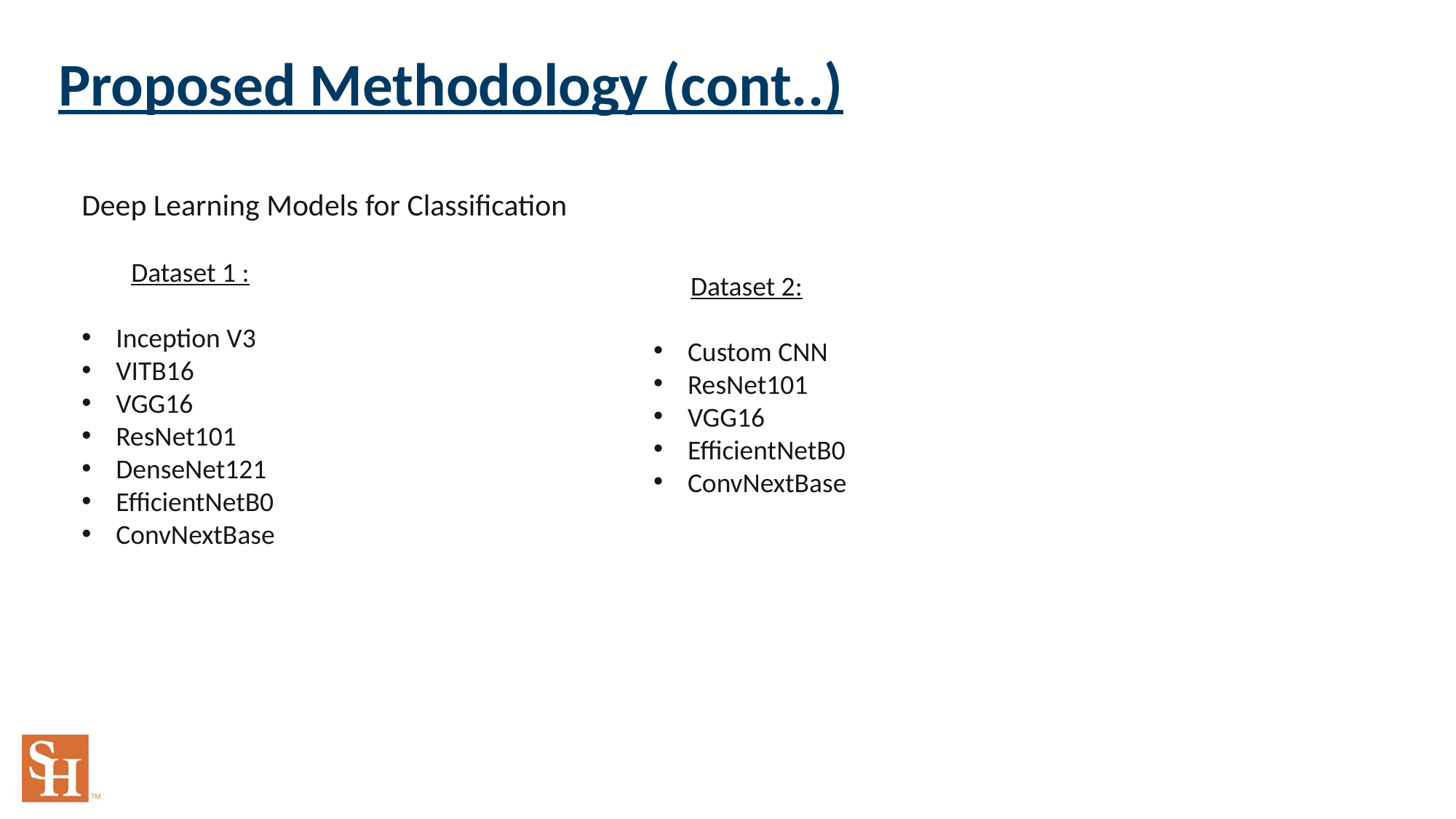

Proposed Methodology (cont..)
Deep Learning Models for Classification

        Dataset 1 :

Inception V3
VITB16
VGG16
ResNet101
DenseNet121
EfficientNetB0
ConvNextBase

      Dataset 2:

Custom CNN
ResNet101
VGG16
EfficientNetB0
ConvNextBase